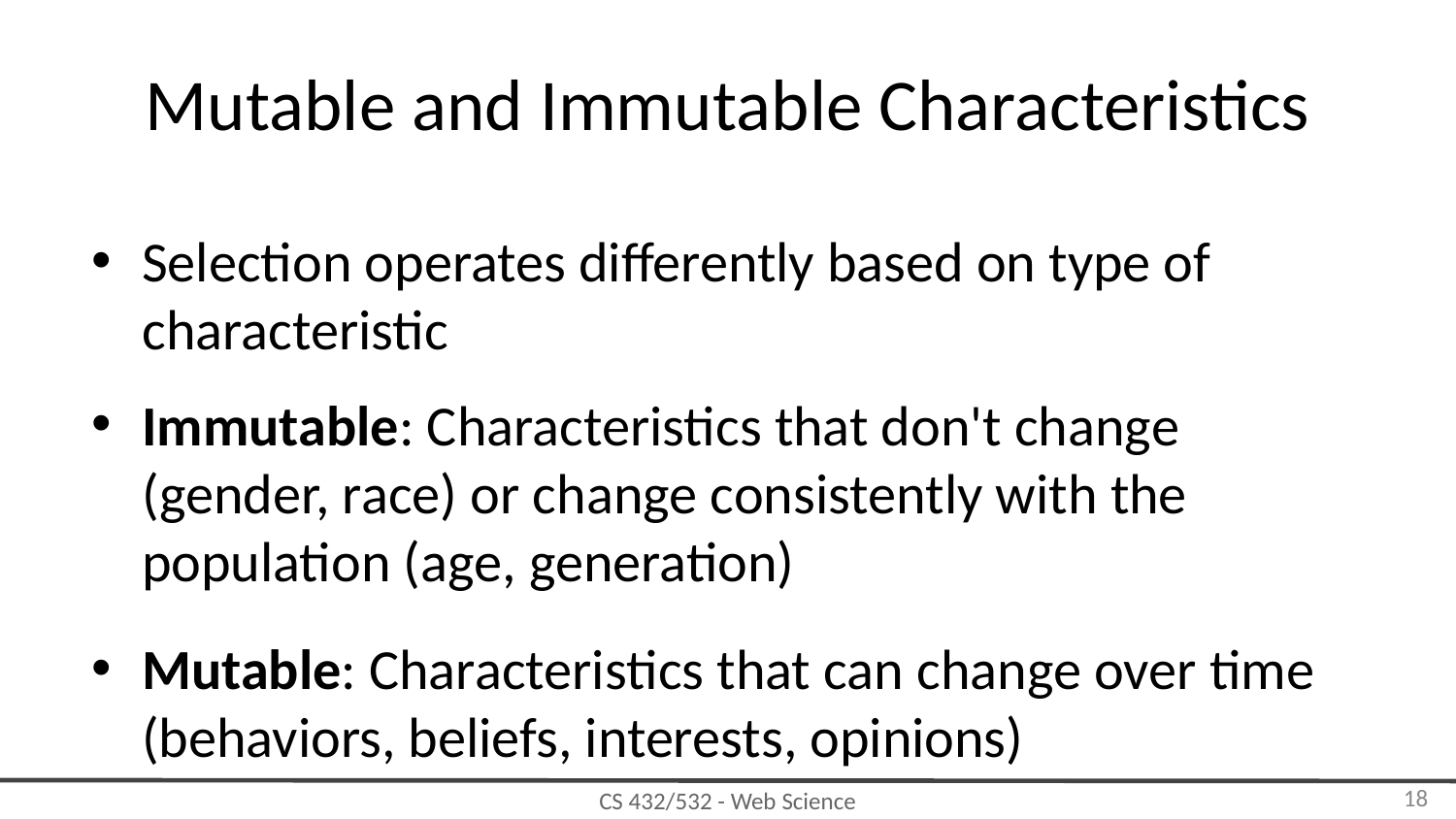

# Mutable and Immutable Characteristics
Selection operates differently based on type of characteristic

Immutable: Characteristics that don't change (gender, race) or change consistently with the population (age, generation)

Mutable: Characteristics that can change over time (behaviors, beliefs, interests, opinions)
18